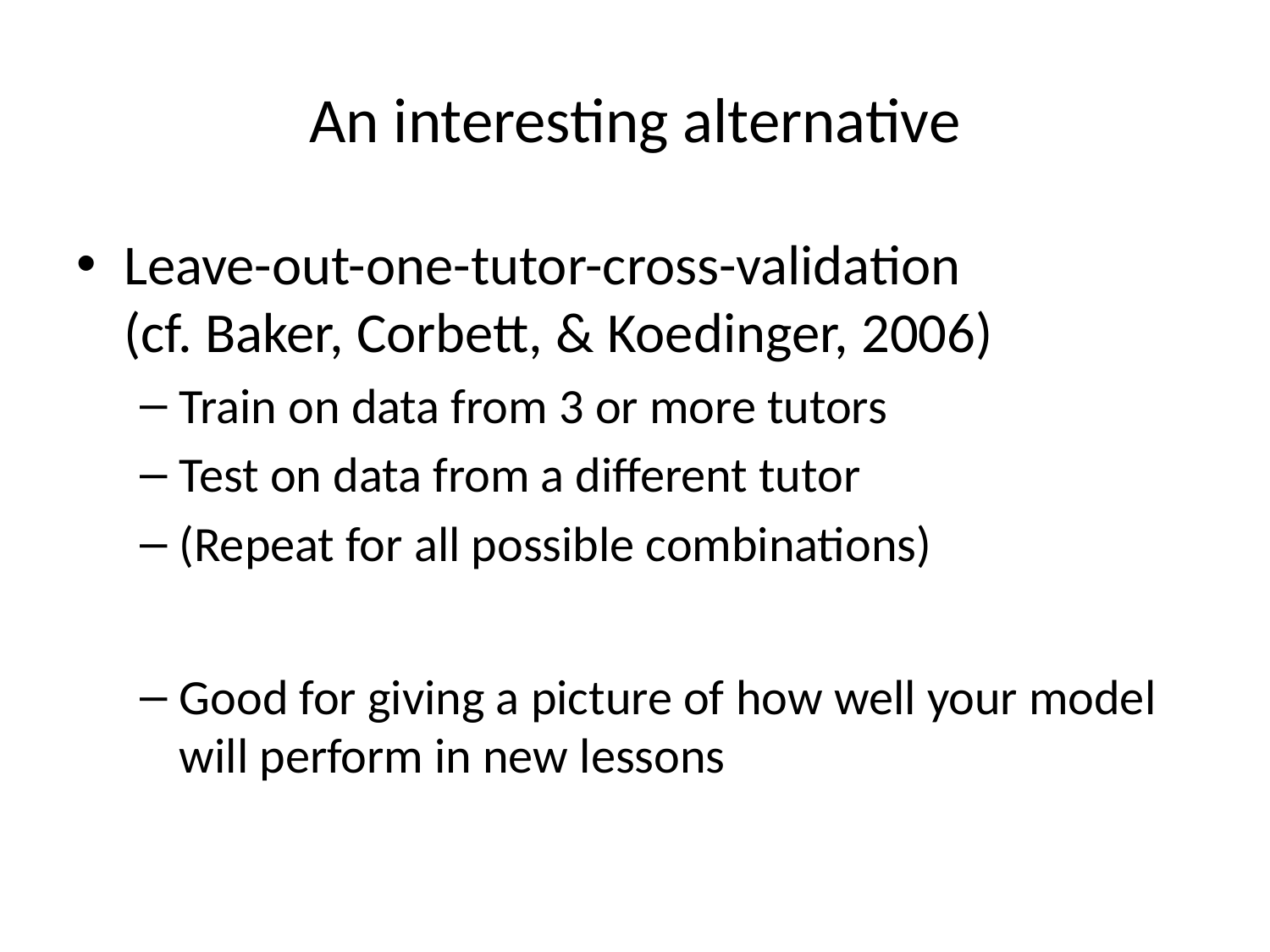

# An interesting alternative
Leave-out-one-tutor-cross-validation
(cf. Baker, Corbett, & Koedinger, 2006)
Train on data from 3 or more tutors
Test on data from a different tutor
(Repeat for all possible combinations)

Good for giving a picture of how well your model will perform in new lessons